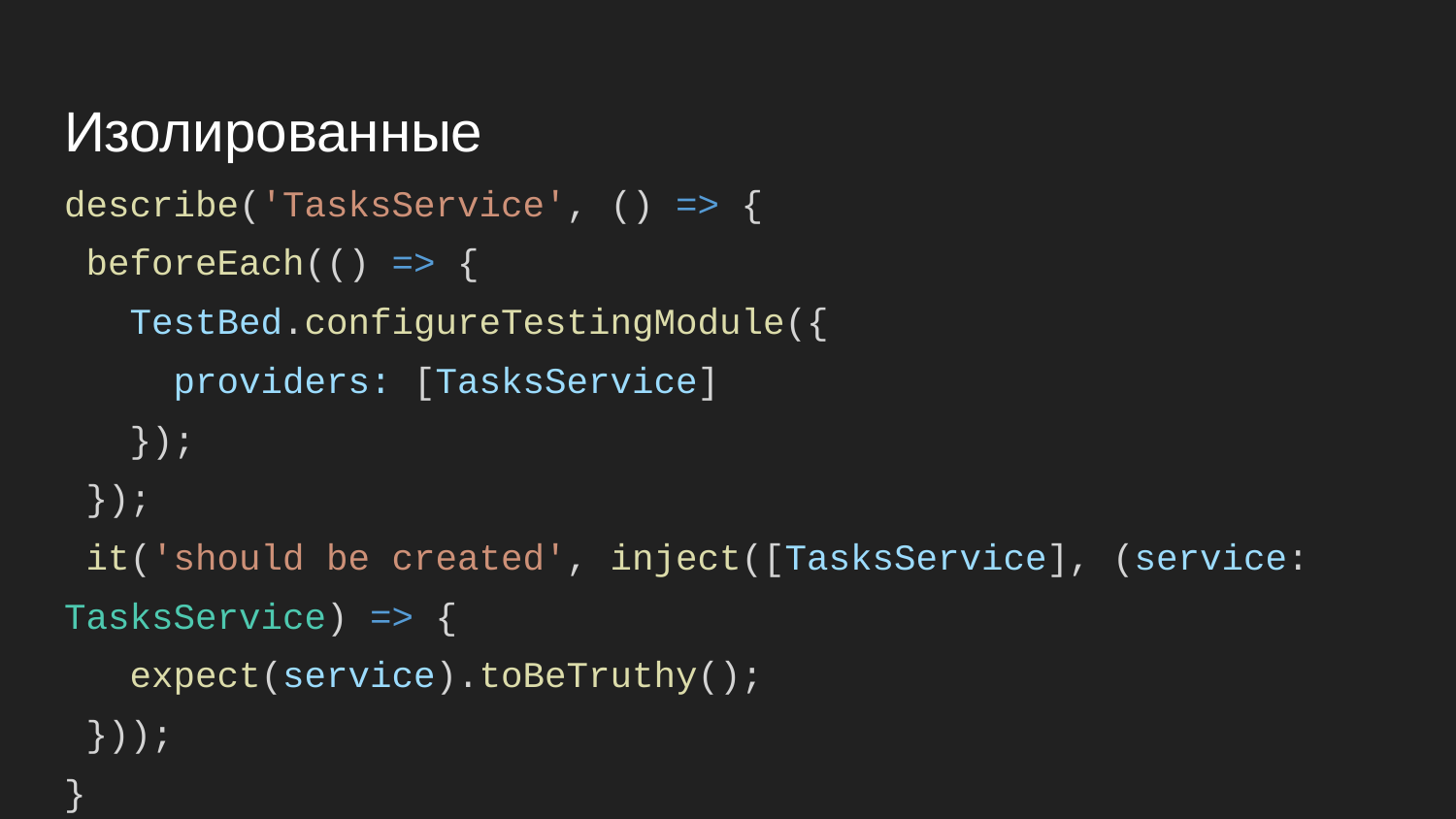

# Изолированные
describe('TasksService', () => {
 beforeEach(() => {
   TestBed.configureTestingModule({
     providers: [TasksService]
   });
 });
 it('should be created', inject([TasksService], (service: TasksService) => {
   expect(service).toBeTruthy();
 }));
}